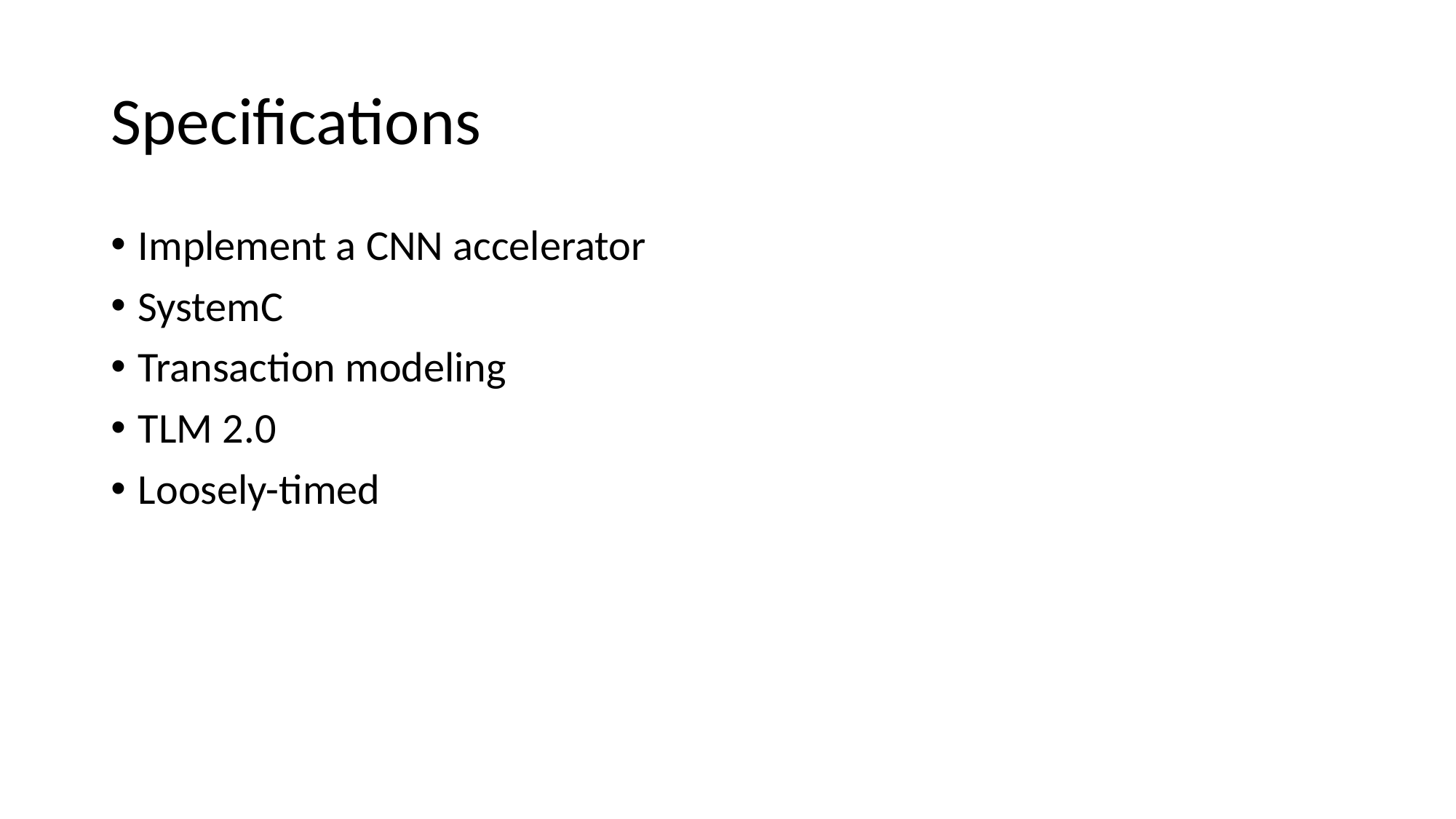

# Specifications
Implement a CNN accelerator
SystemC
Transaction modeling
TLM 2.0
Loosely-timed